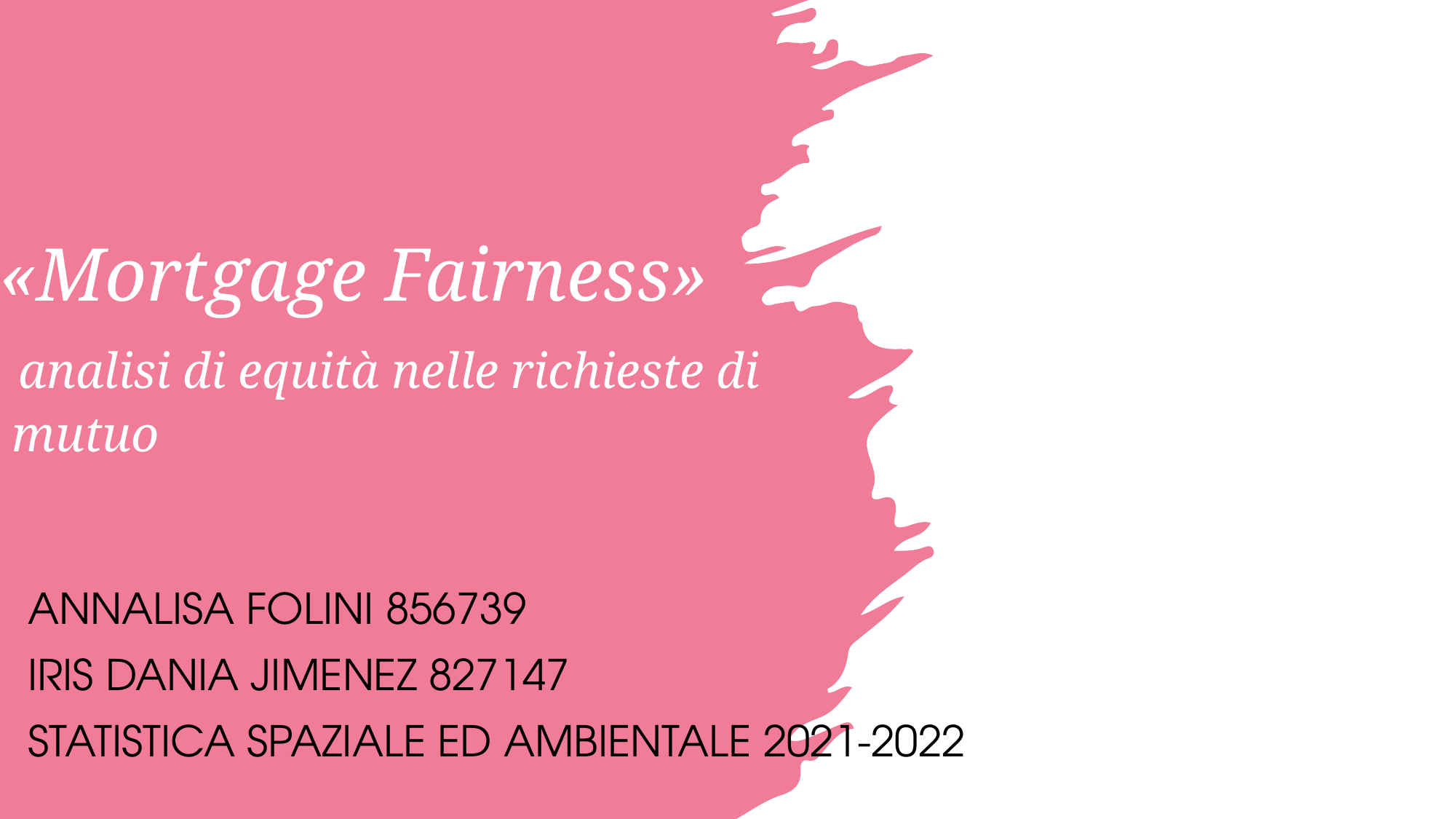

# «Mortgage Fairness» analisi di equità nelle richieste di mutuo
Annalisa folini 856739
Iris dania jimenez 827147
Statistica spaziale ed ambientale 2021-2022